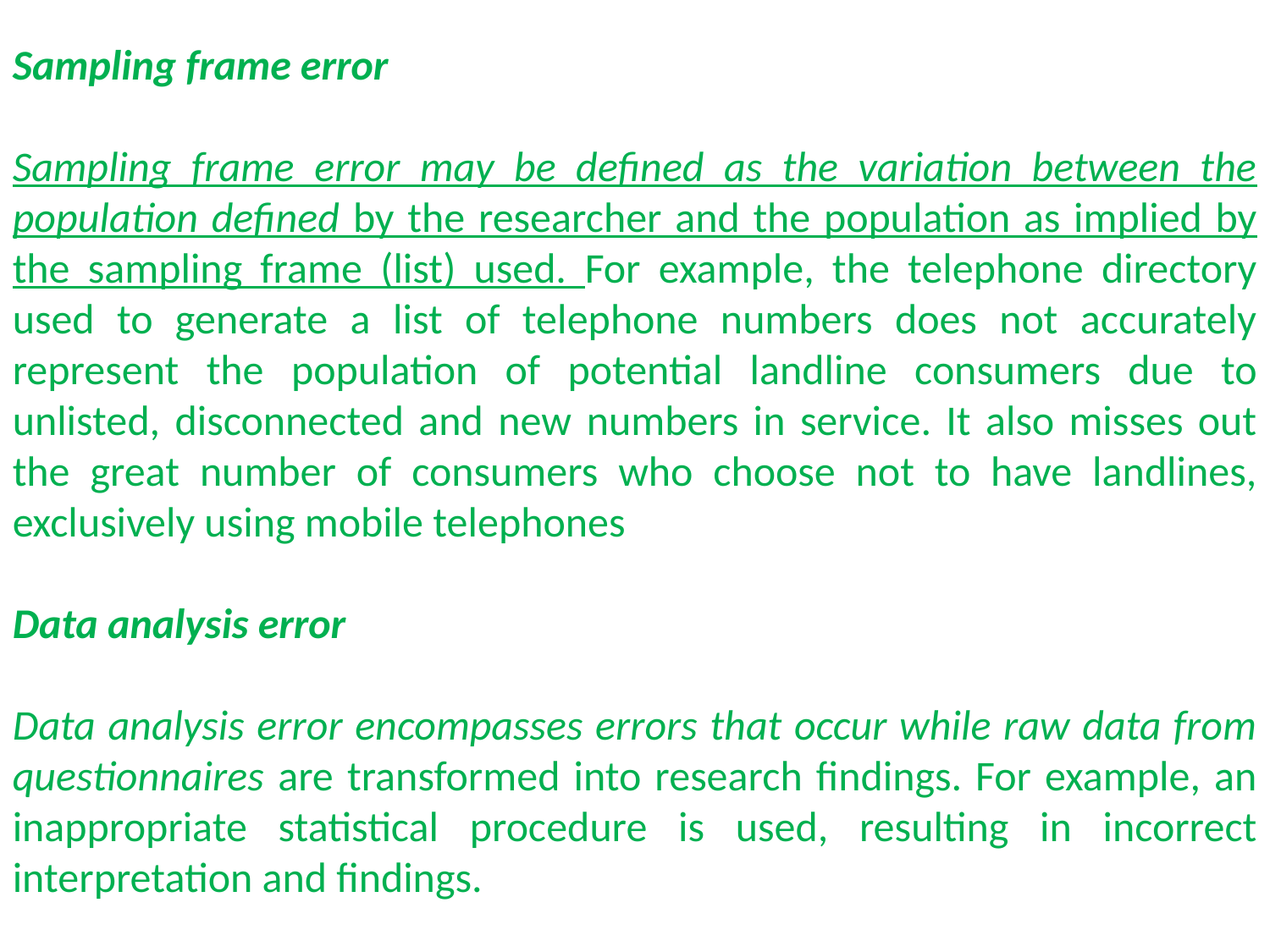

Sampling frame error

Sampling frame error may be defined as the variation between the population defined by the researcher and the population as implied by the sampling frame (list) used. For example, the telephone directory used to generate a list of telephone numbers does not accurately represent the population of potential landline consumers due to unlisted, disconnected and new numbers in service. It also misses out the great number of consumers who choose not to have landlines, exclusively using mobile telephones

Data analysis error

Data analysis error encompasses errors that occur while raw data from questionnaires are transformed into research findings. For example, an inappropriate statistical procedure is used, resulting in incorrect interpretation and findings.